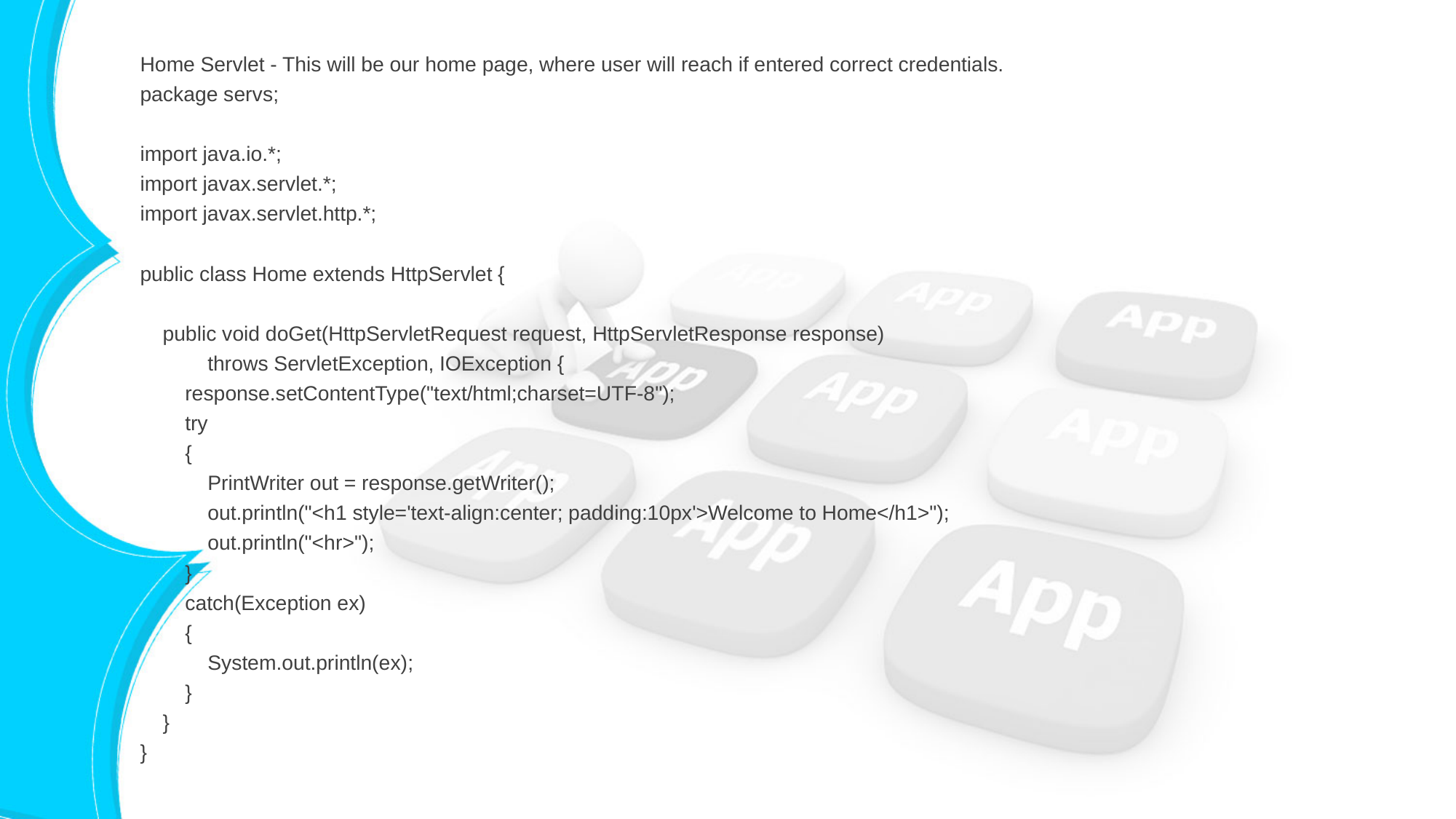

Home Servlet - This will be our home page, where user will reach if entered correct credentials.
package servs;

import java.io.*;
import javax.servlet.*;
import javax.servlet.http.*;

public class Home extends HttpServlet {

    public void doGet(HttpServletRequest request, HttpServletResponse response)
            throws ServletException, IOException {
        response.setContentType("text/html;charset=UTF-8");
        try
        {
            PrintWriter out = response.getWriter();
            out.println("<h1 style='text-align:center; padding:10px'>Welcome to Home</h1>");
            out.println("<hr>");
        }
        catch(Exception ex)
        {
            System.out.println(ex);
        }
    }
}